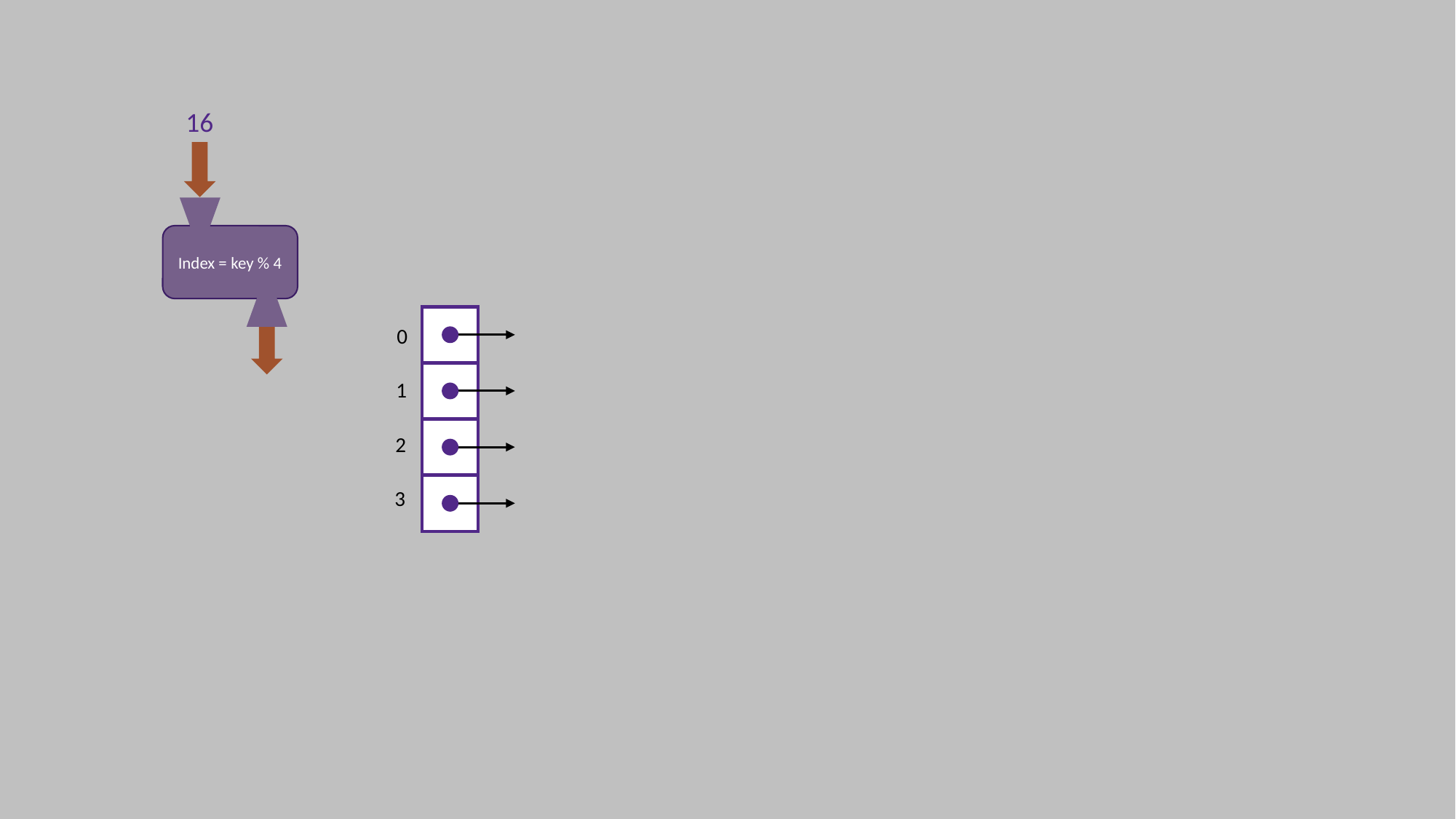

16

Index = key % 4

0

1

2

3